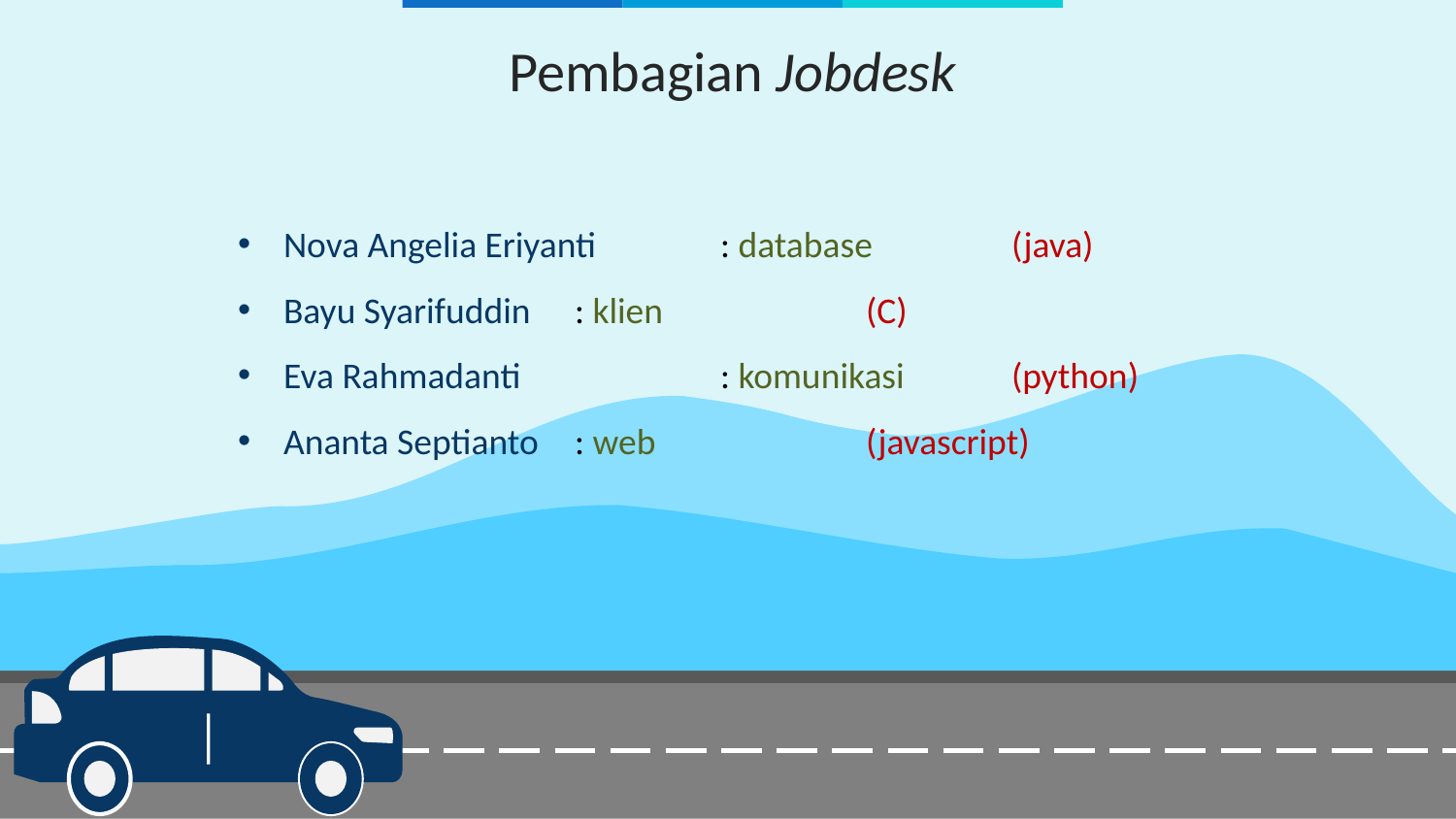

Pembagian Jobdesk
Nova Angelia Eriyanti	: database	(java)
Bayu Syarifuddin	: klien		(C)
Eva Rahmadanti		: komunikasi	(python)
Ananta Septianto	: web		(javascript)